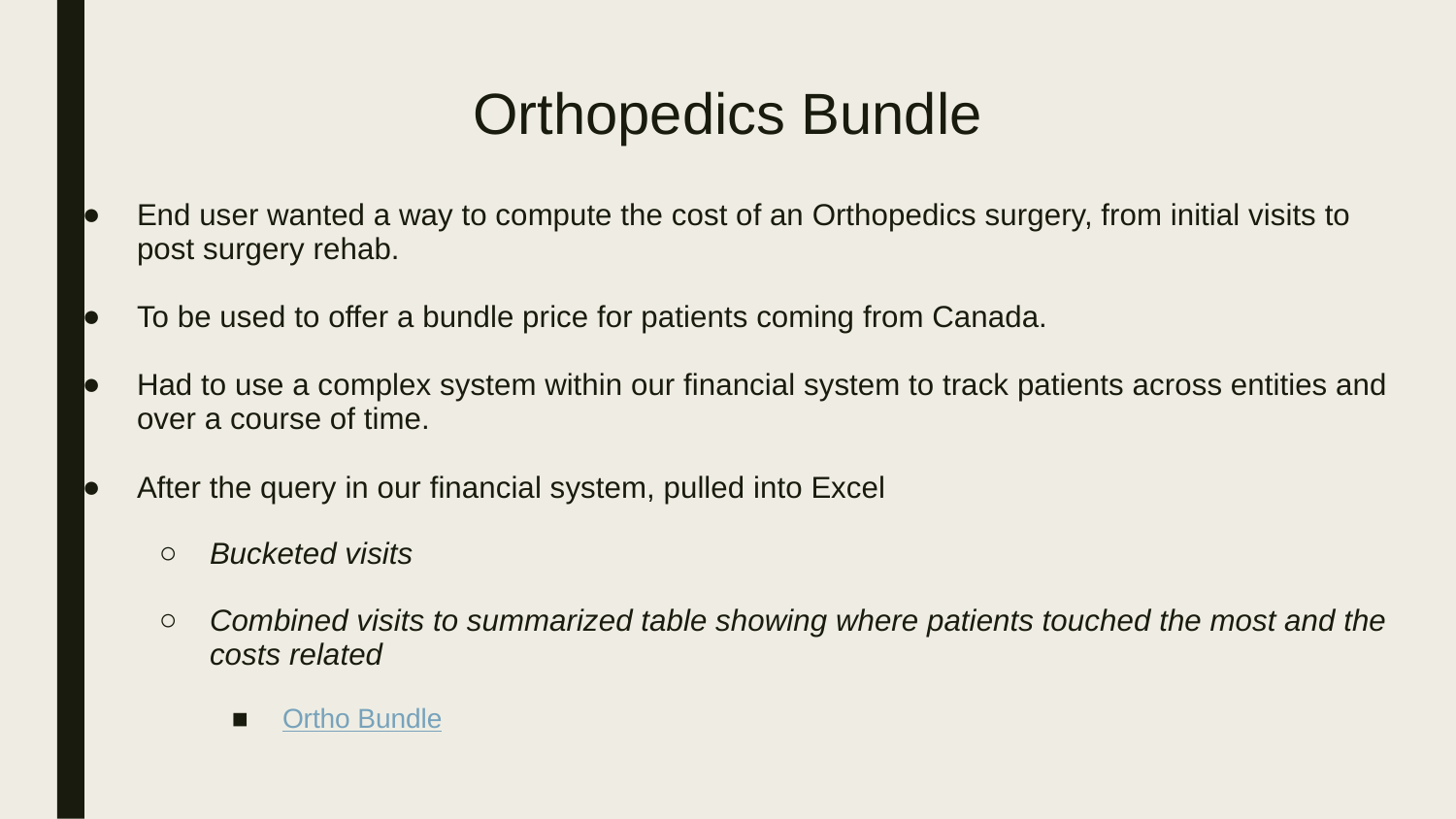

# Orthopedics Bundle
End user wanted a way to compute the cost of an Orthopedics surgery, from initial visits to post surgery rehab.

To be used to offer a bundle price for patients coming from Canada.

Had to use a complex system within our financial system to track patients across entities and over a course of time.

After the query in our financial system, pulled into Excel
Bucketed visits
Combined visits to summarized table showing where patients touched the most and the costs related
Ortho Bundle